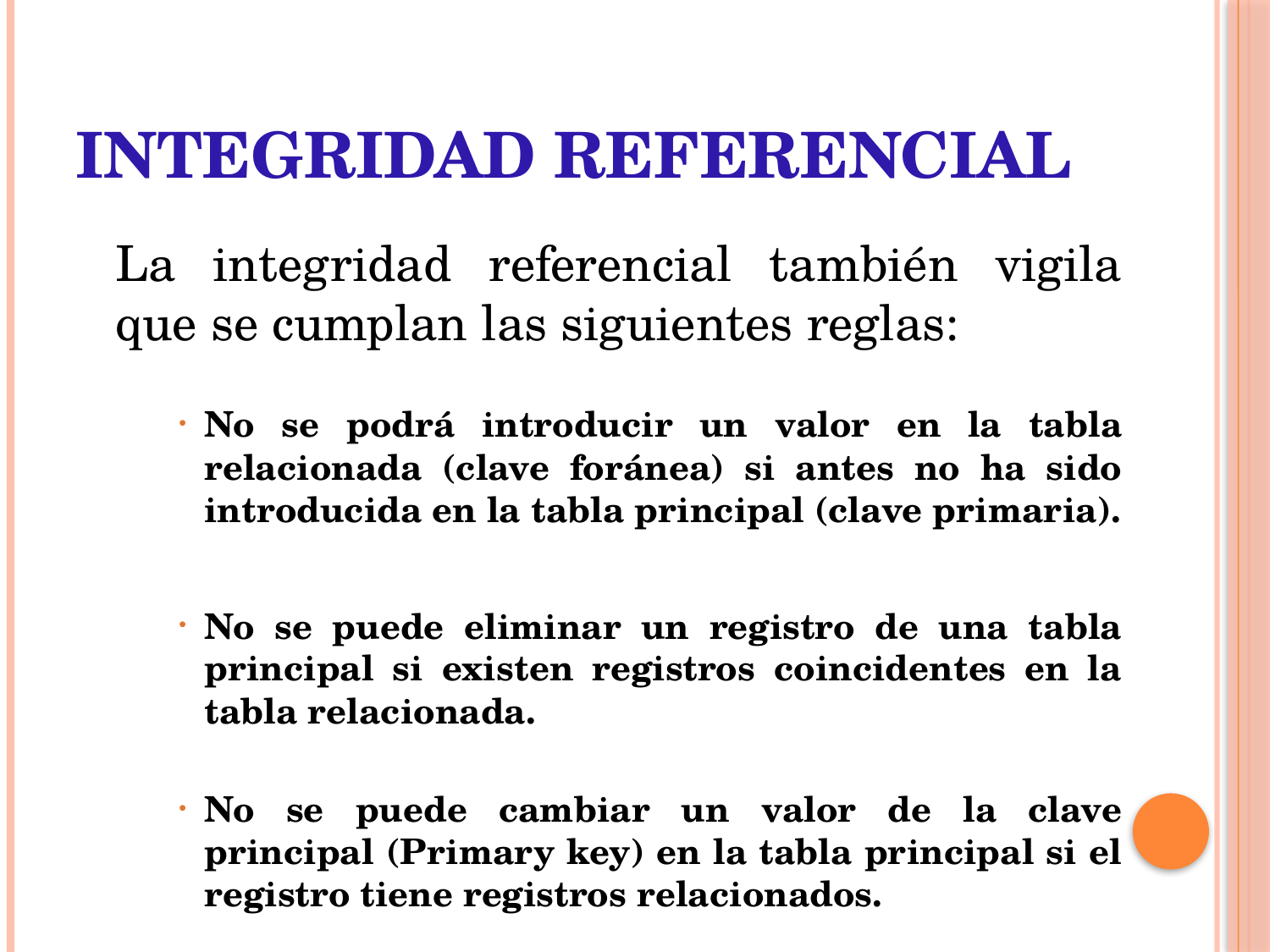

# Integridad referencial
	La integridad referencial también vigila que se cumplan las siguientes reglas:

No se podrá introducir un valor en la tabla relacionada (clave foránea) si antes no ha sido introducida en la tabla principal (clave primaria).

No se puede eliminar un registro de una tabla principal si existen registros coincidentes en la tabla relacionada.

No se puede cambiar un valor de la clave principal (Primary key) en la tabla principal si el registro tiene registros relacionados.